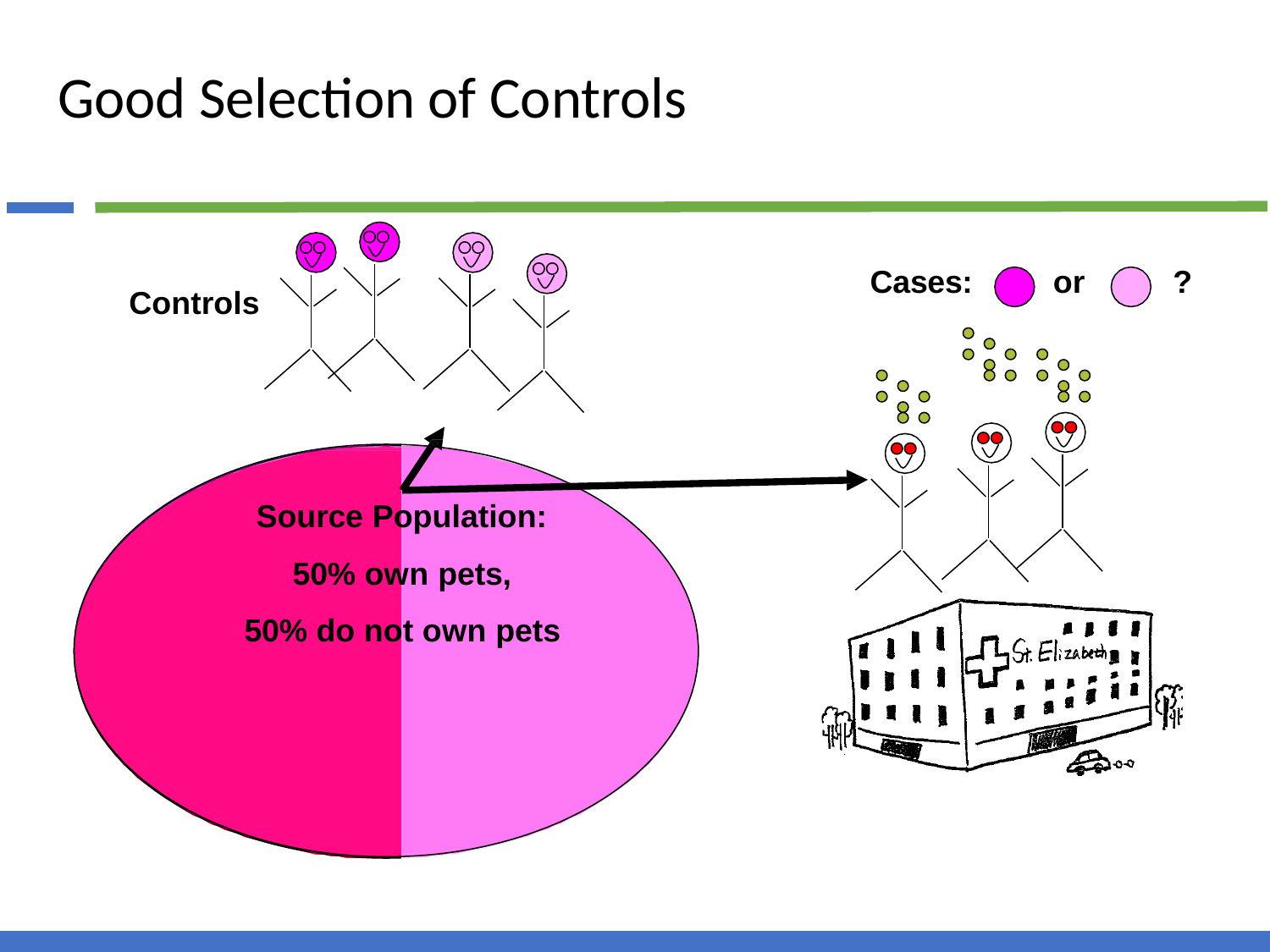

# Good Selection of Controls

Cases:
or
?

Controls

Source Population:
50% own pets,  50% do not own pets